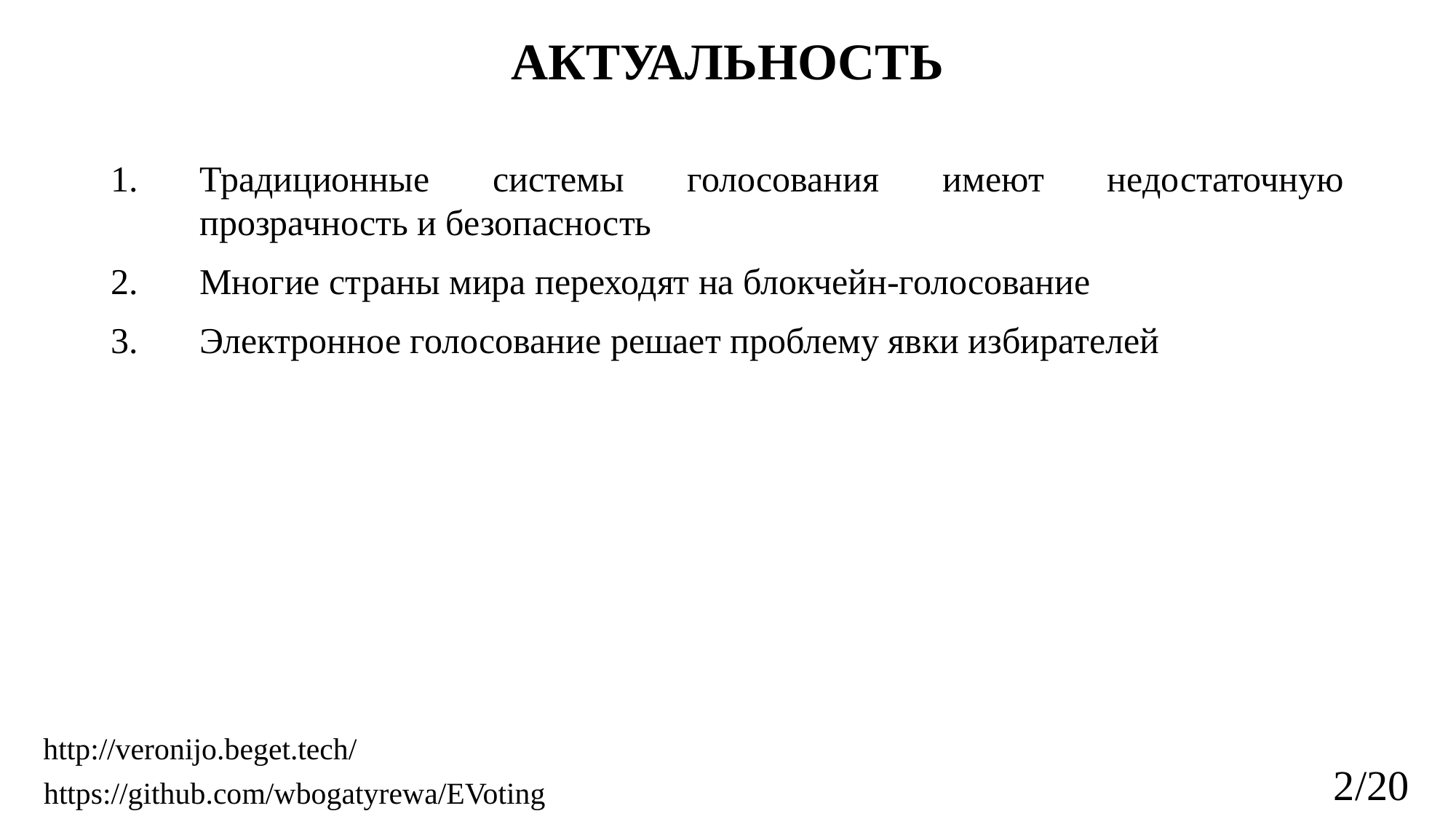

# АКТУАЛЬНОСТЬ
Традиционные системы голосования имеют недостаточную прозрачность и безопасность
Многие страны мира переходят на блокчейн-голосование
Электронное голосование решает проблему явки избирателей
http://veronijo.beget.tech/
2/20
https://github.com/wbogatyrewa/EVoting